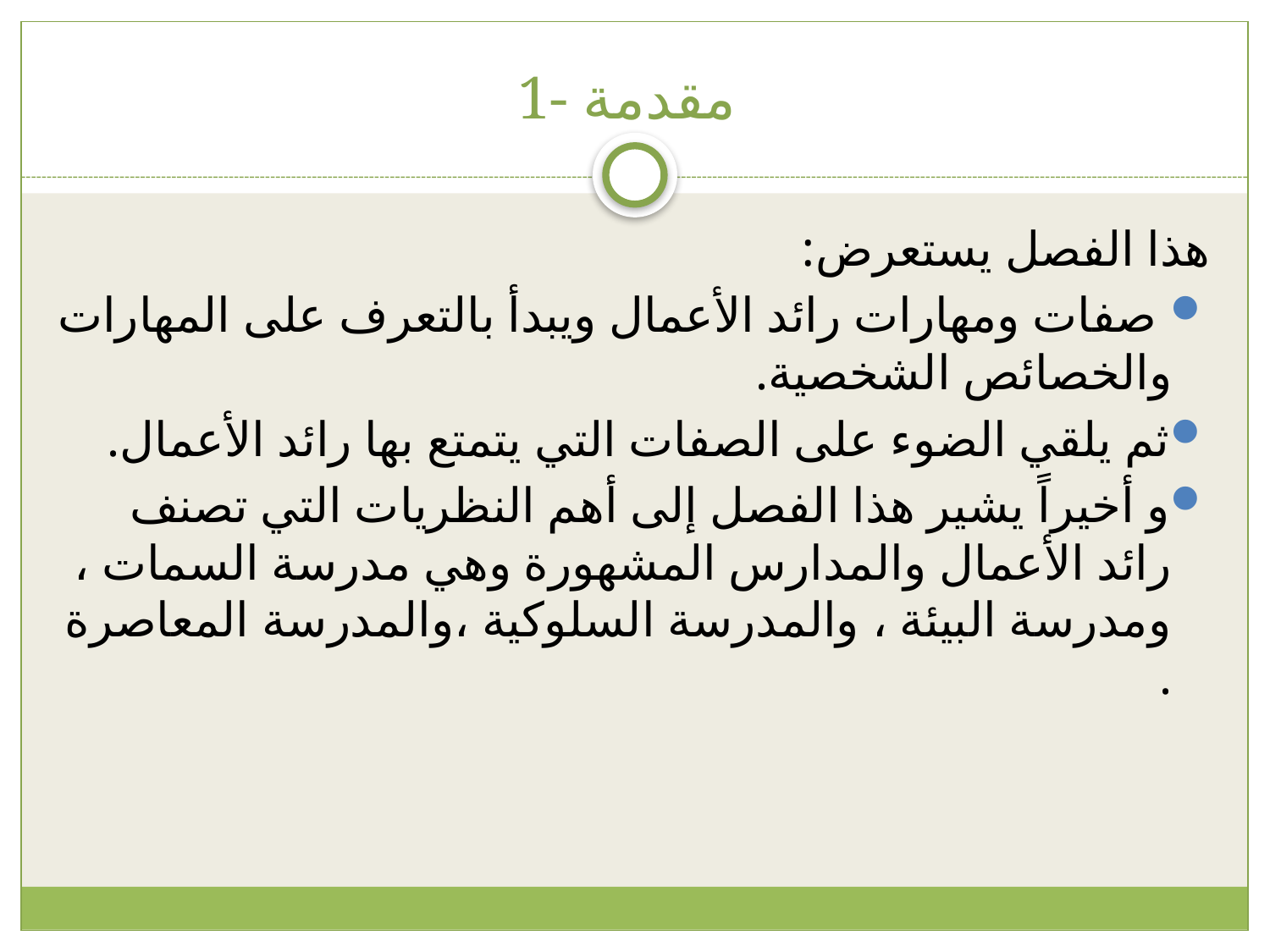

# 1- مقدمة
هذا الفصل يستعرض:
 صفات ومهارات رائد الأعمال ويبدأ بالتعرف على المهارات والخصائص الشخصية.
ثم يلقي الضوء على الصفات التي يتمتع بها رائد الأعمال.
و أخيراً يشير هذا الفصل إلى أهم النظريات التي تصنف رائد الأعمال والمدارس المشهورة وهي مدرسة السمات ، ومدرسة البيئة ، والمدرسة السلوكية ،والمدرسة المعاصرة .